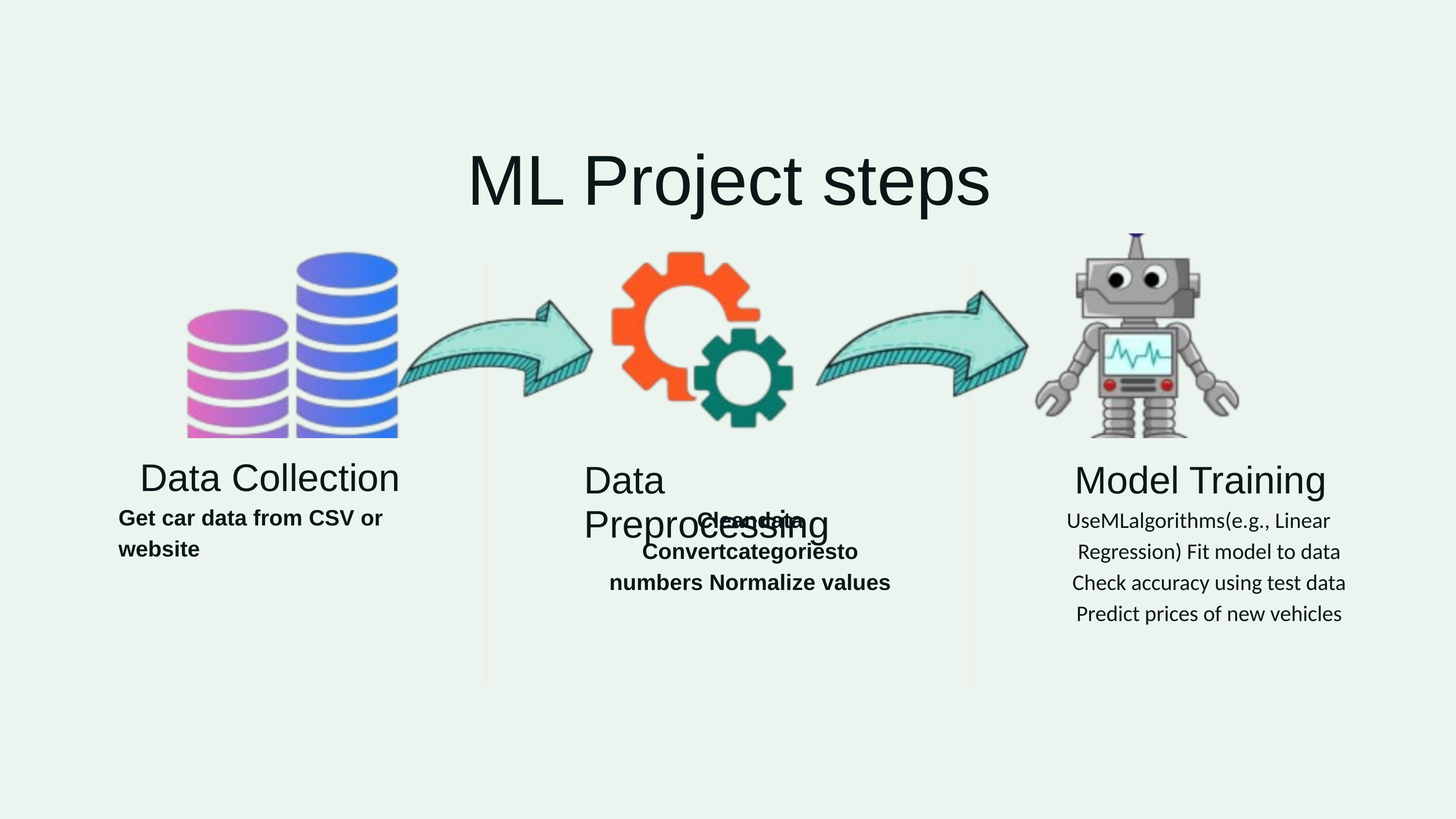

ML Project steps

Data Collection
Data Preprocessing
Model Training

Get car data from CSV or website
UseMLalgorithms(e.g., Linear
Cleandata Convertcategoriesto numbers Normalize values
Regression) Fit model to data Check accuracy using test data Predict prices of new vehicles